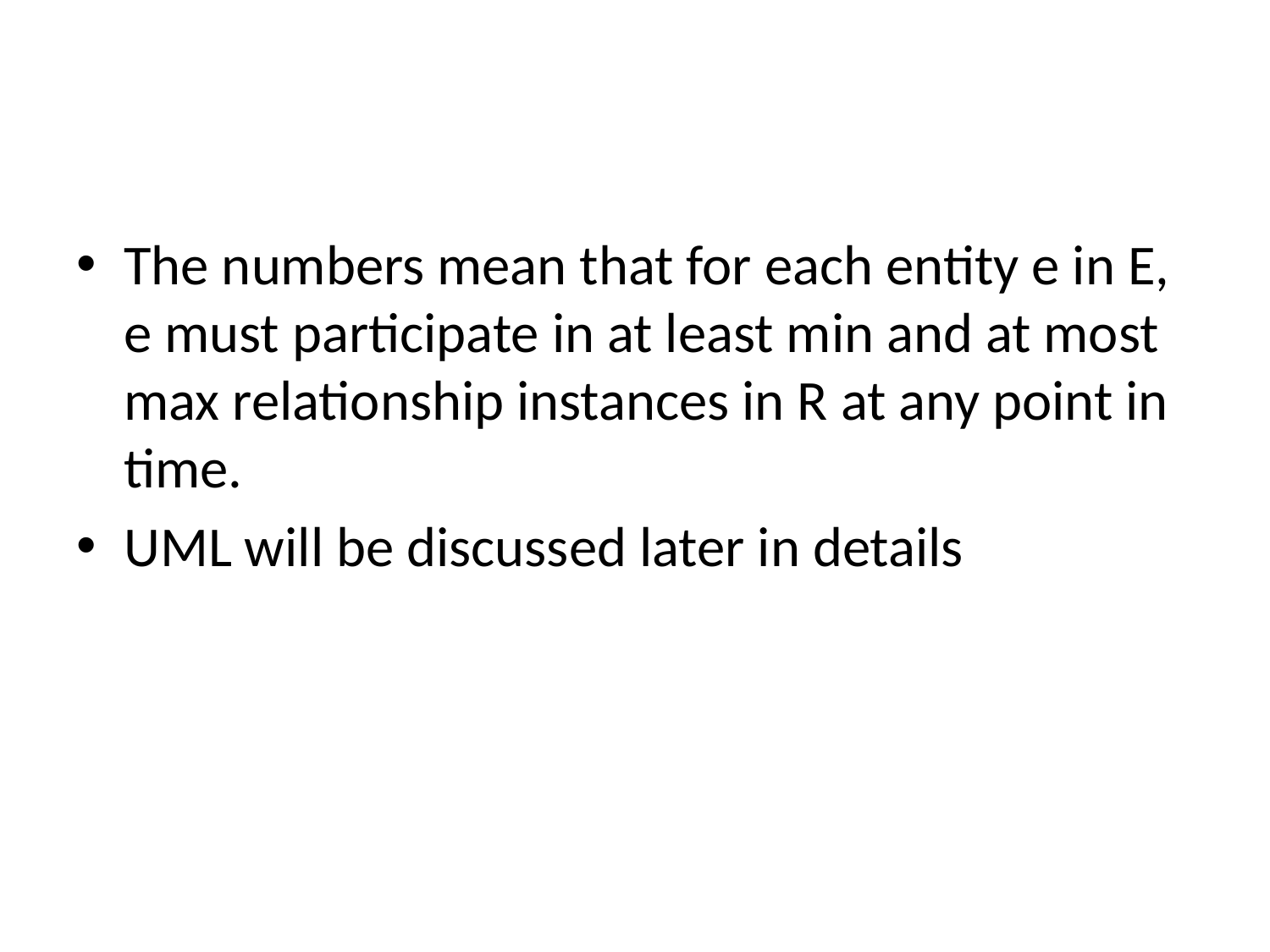

The numbers mean that for each entity e in E, e must participate in at least min and at most max relationship instances in R at any point in time.
UML will be discussed later in details